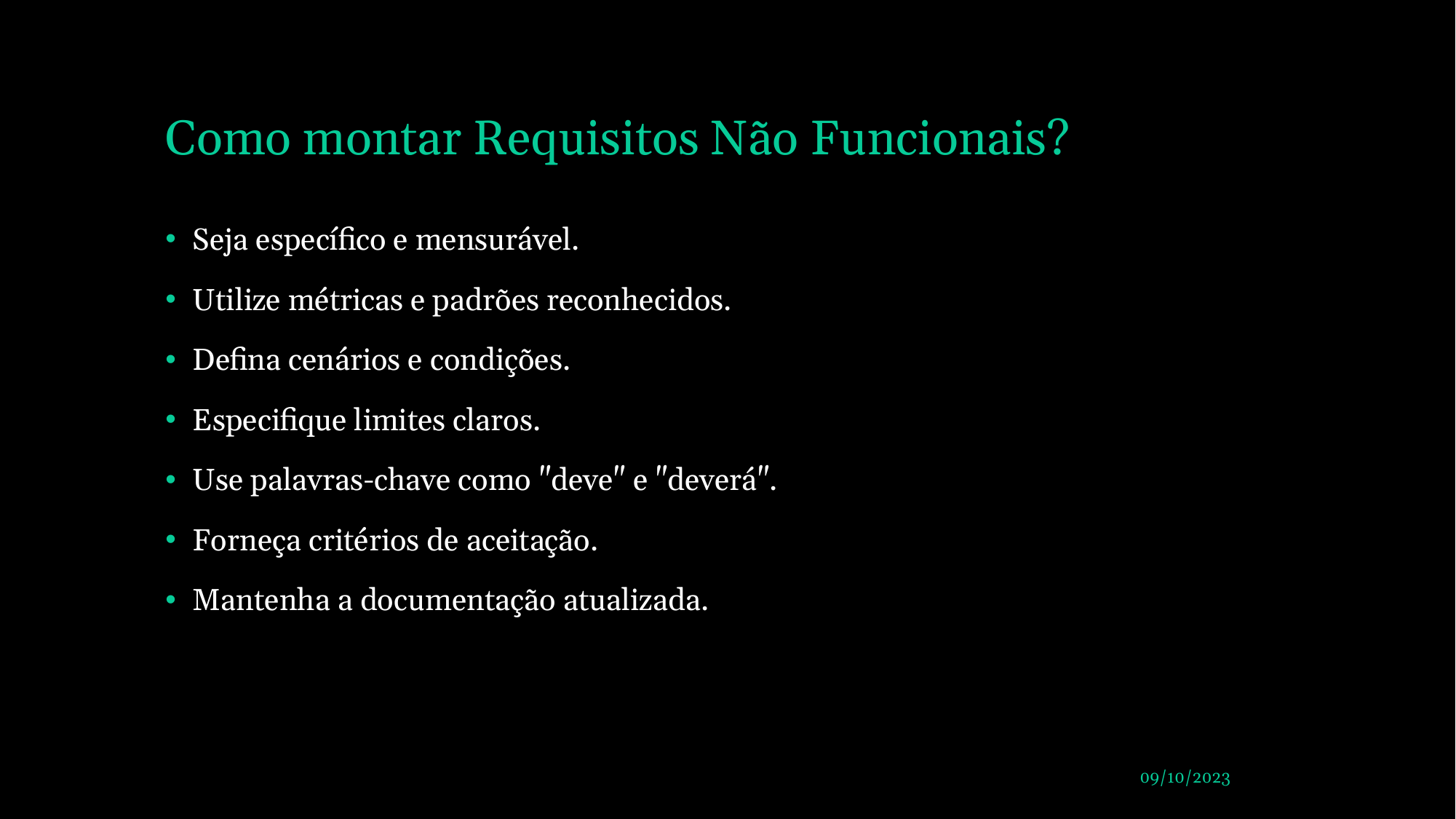

# Como montar Requisitos Não Funcionais?
Seja específico e mensurável.
Utilize métricas e padrões reconhecidos.
Defina cenários e condições.
Especifique limites claros.
Use palavras-chave como "deve" e "deverá".
Forneça critérios de aceitação.
Mantenha a documentação atualizada.
09/10/2023